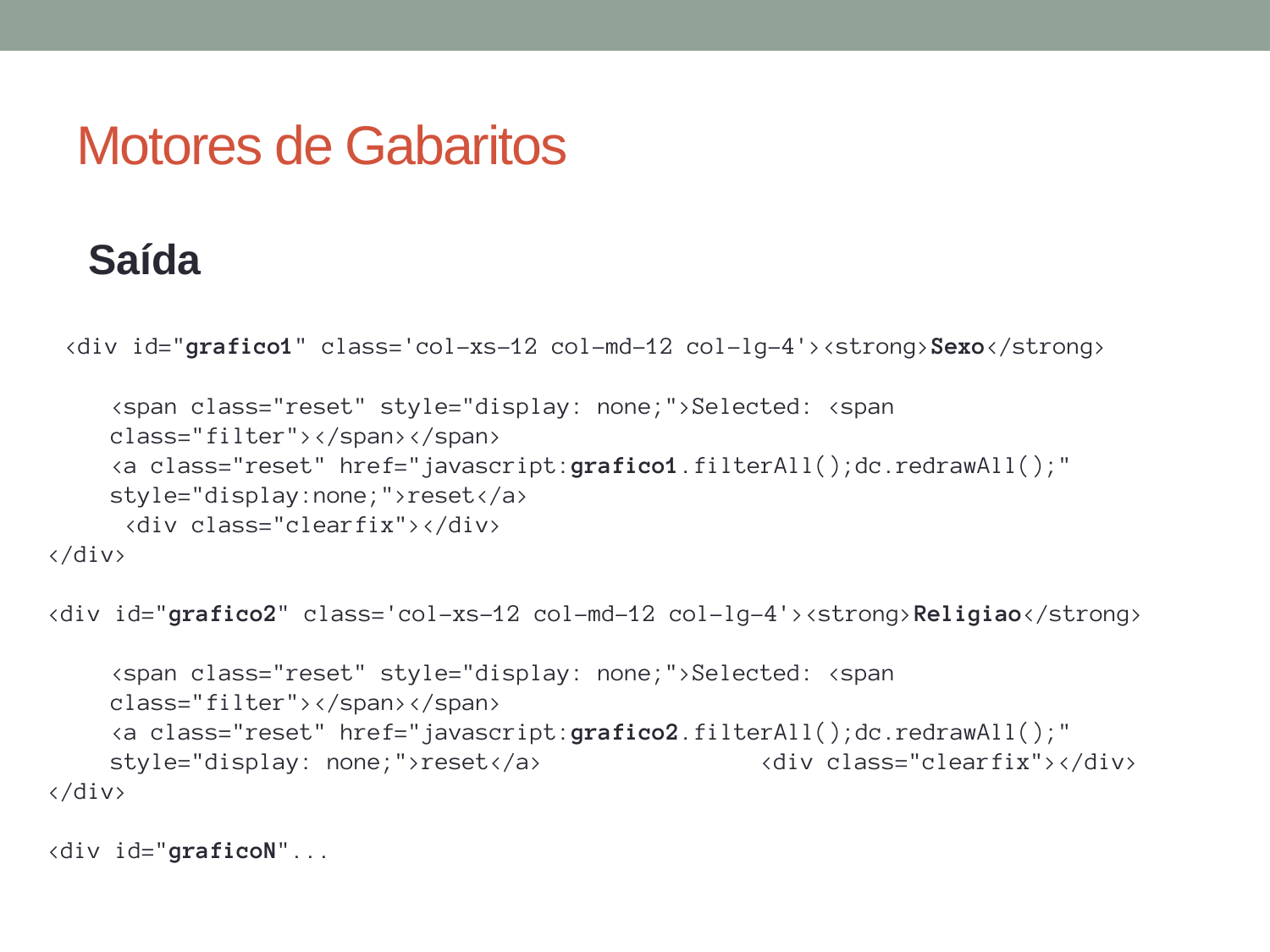

# Motores de Gabaritos
Saída
 <div id="grafico1" class='col-xs-12 col-md-12 col-lg-4'><strong>Sexo</strong>
<span class="reset" style="display: none;">Selected: <span class="filter"></span></span>
<a class="reset" href="javascript:grafico1.filterAll();dc.redrawAll();" style="display:none;">reset</a>
 <div class="clearfix"></div>
</div>

<div id="grafico2" class='col-xs-12 col-md-12 col-lg-4'><strong>Religiao</strong>
<span class="reset" style="display: none;">Selected: <span class="filter"></span></span>
<a class="reset" href="javascript:grafico2.filterAll();dc.redrawAll();" style="display: none;">reset</a>                <div class="clearfix"></div>
</div>

<div id="graficoN"...